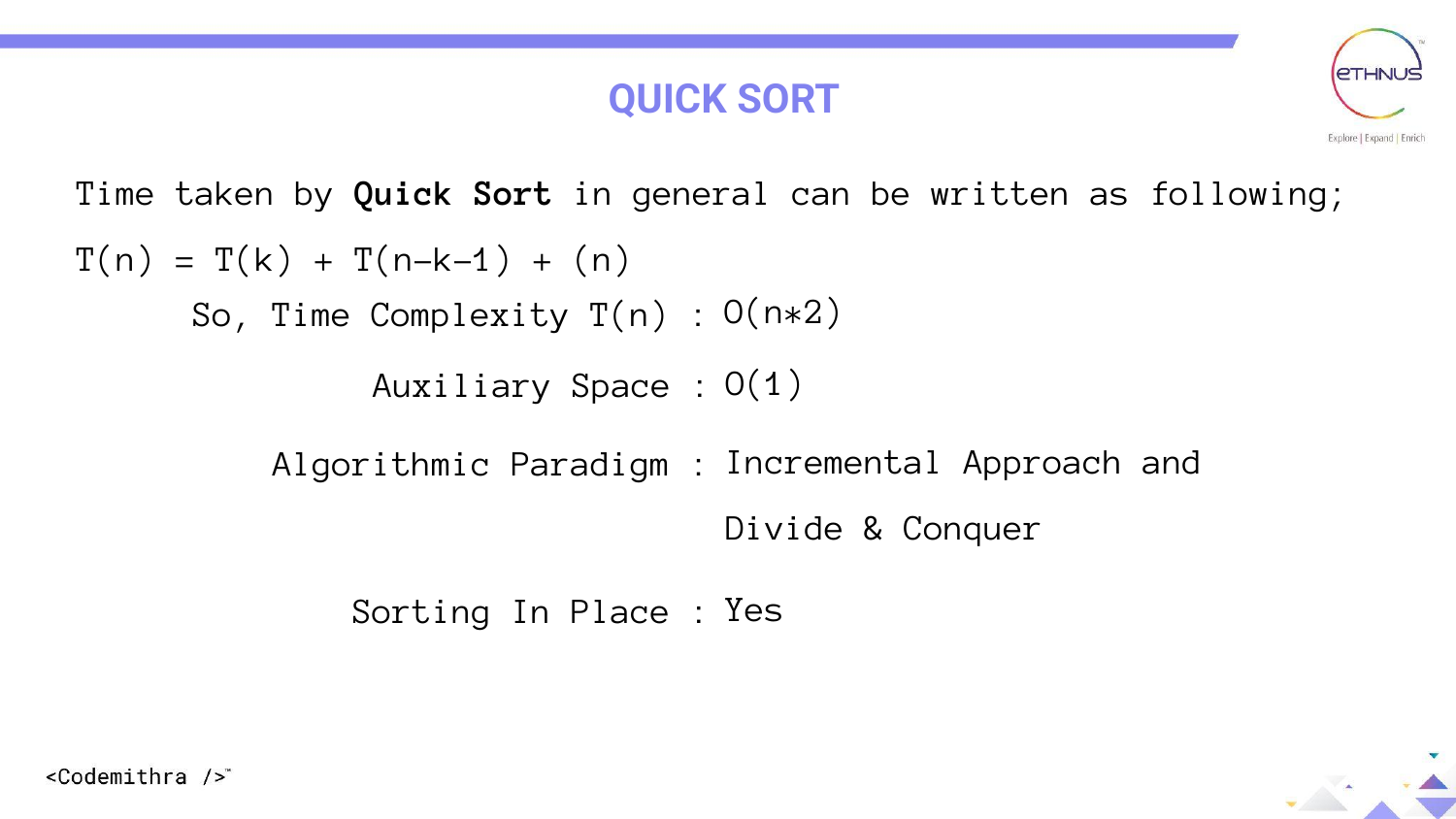

QUICK SORT
Time taken by Quick Sort in general can be written as following;
T(n) = T(k) + T(n-k-1) + (n)
O(n*2)
So, Time Complexity T(n) :
O(1)
Auxiliary Space :
Incremental Approach and Divide & Conquer
Algorithmic Paradigm :
Yes
Sorting In Place :